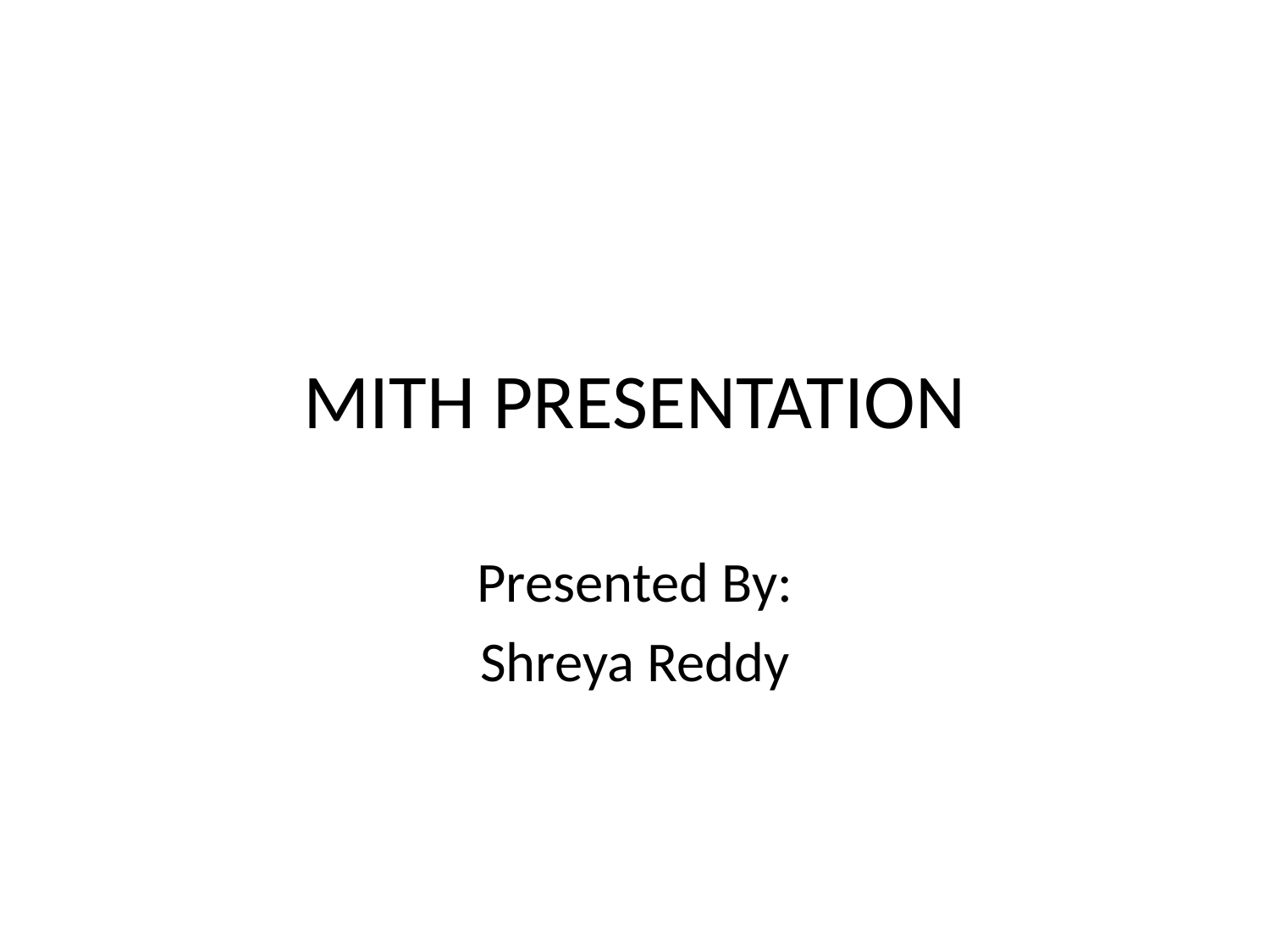

# MITH PRESENTATION
Presented By:
Shreya Reddy